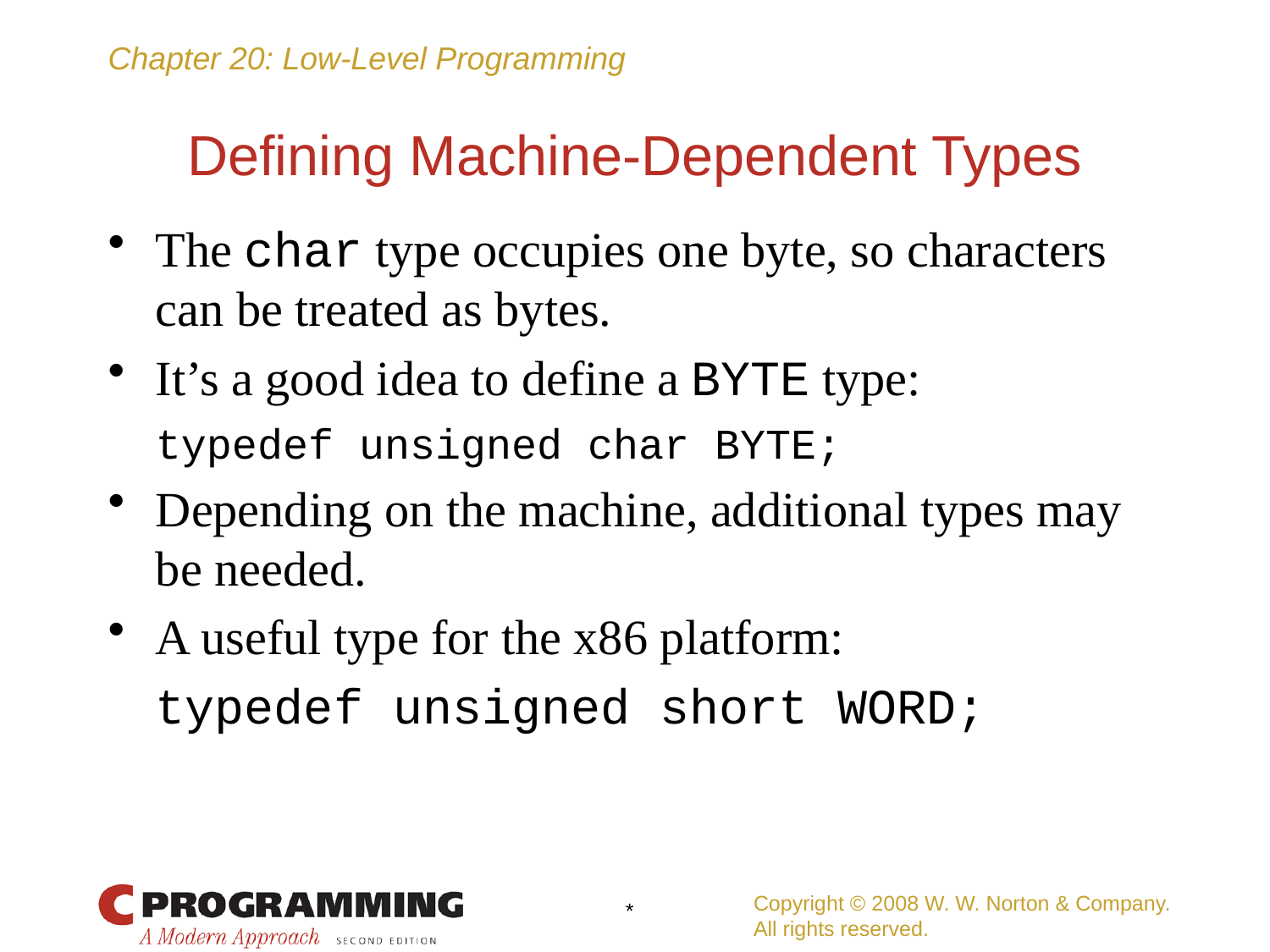

# Defining Machine-Dependent Types
The char type occupies one byte, so characters can be treated as bytes.
It’s a good idea to define a BYTE type:
	typedef unsigned char BYTE;
Depending on the machine, additional types may be needed.
A useful type for the x86 platform:
	typedef unsigned short WORD;

Copyright © 2008 W. W. Norton & Company.
All rights reserved.
*